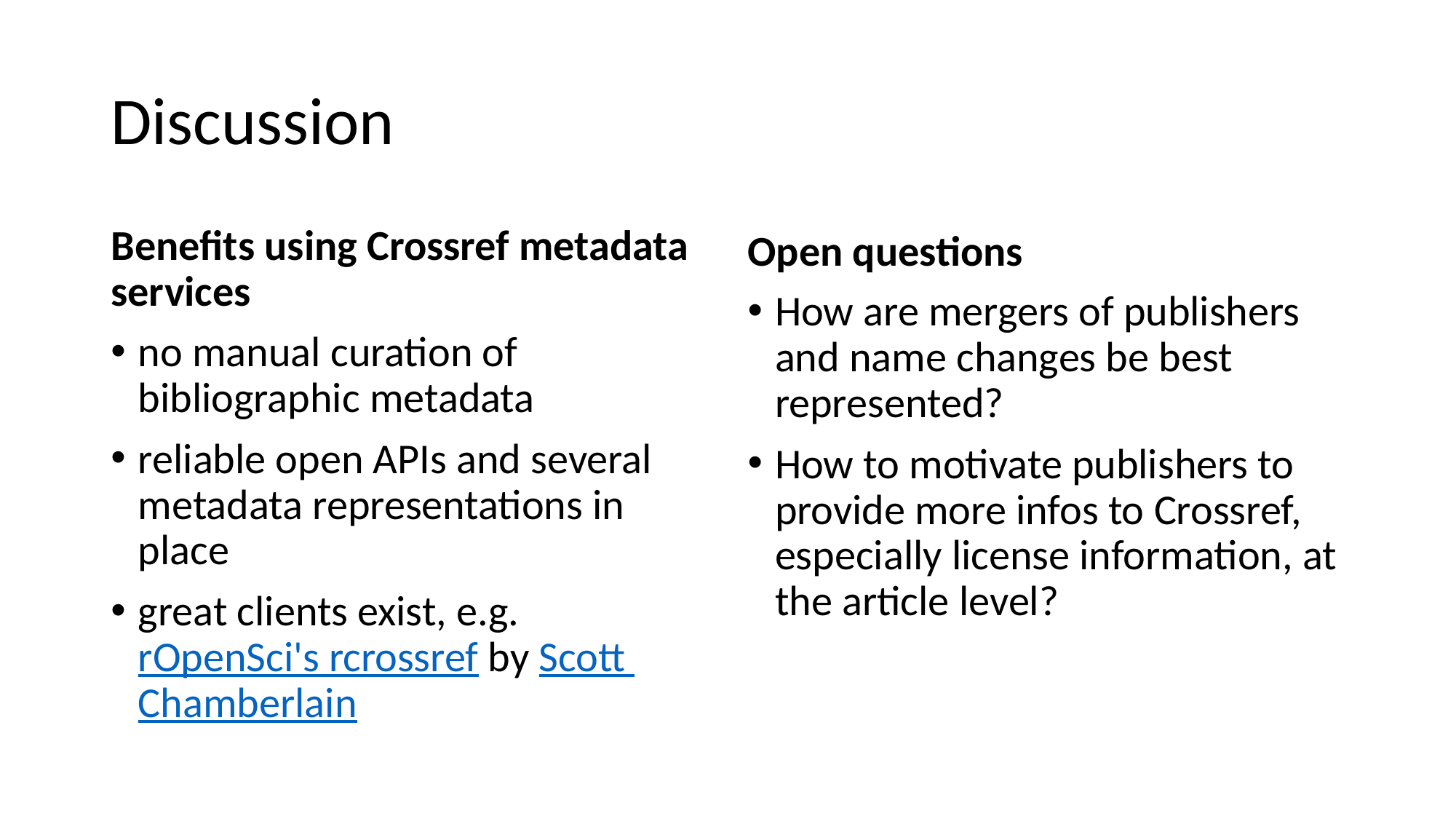

# Discussion
Benefits using Crossref metadata services
no manual curation of bibliographic metadata
reliable open APIs and several metadata representations in place
great clients exist, e.g. rOpenSci's rcrossref by Scott Chamberlain
Open questions
How are mergers of publishers and name changes be best represented?
How to motivate publishers to provide more infos to Crossref, especially license information, at the article level?